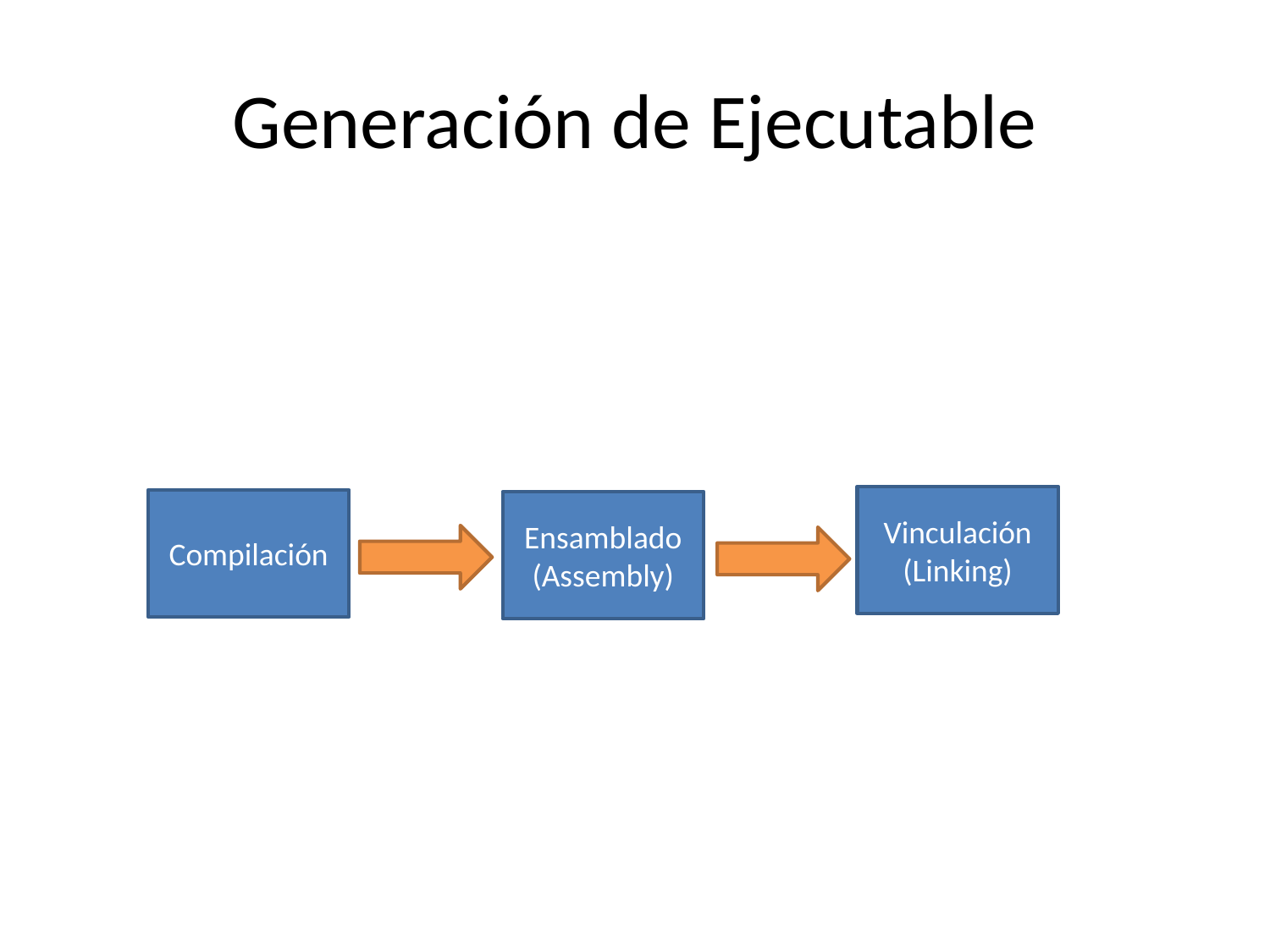

# Generación de Ejecutable

Vinculación
(Linking)
Compilación
Ensamblado
(Assembly)